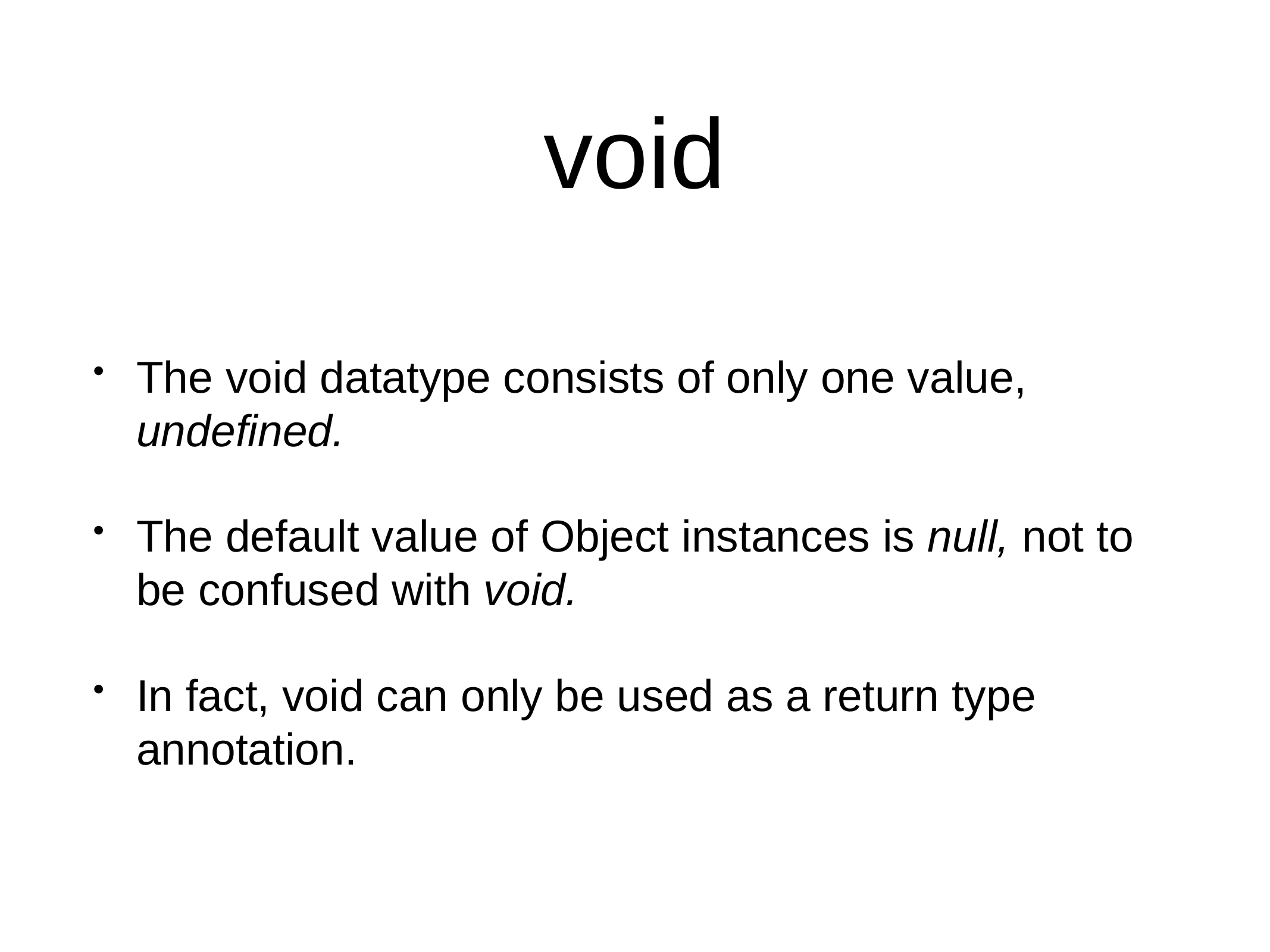

# void
The void datatype consists of only one value, undefined.
The default value of Object instances is null, not to be confused with void.
In fact, void can only be used as a return type annotation.